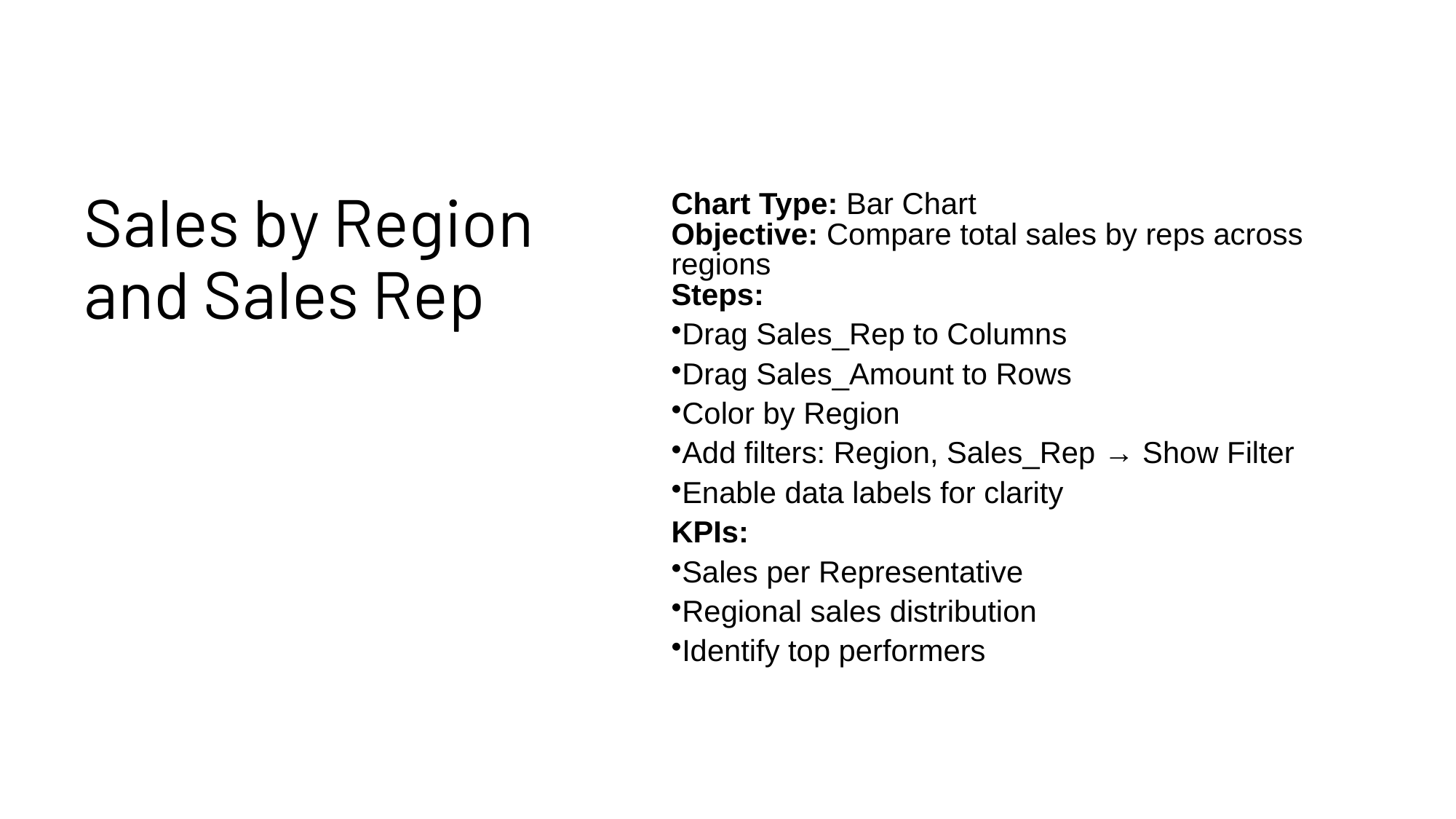

# Sales by Region and Sales Rep
Chart Type: Bar Chart
Objective: Compare total sales by reps across regions
Steps:
Drag Sales_Rep to Columns
Drag Sales_Amount to Rows
Color by Region
Add filters: Region, Sales_Rep → Show Filter
Enable data labels for clarity
KPIs:
Sales per Representative
Regional sales distribution
Identify top performers